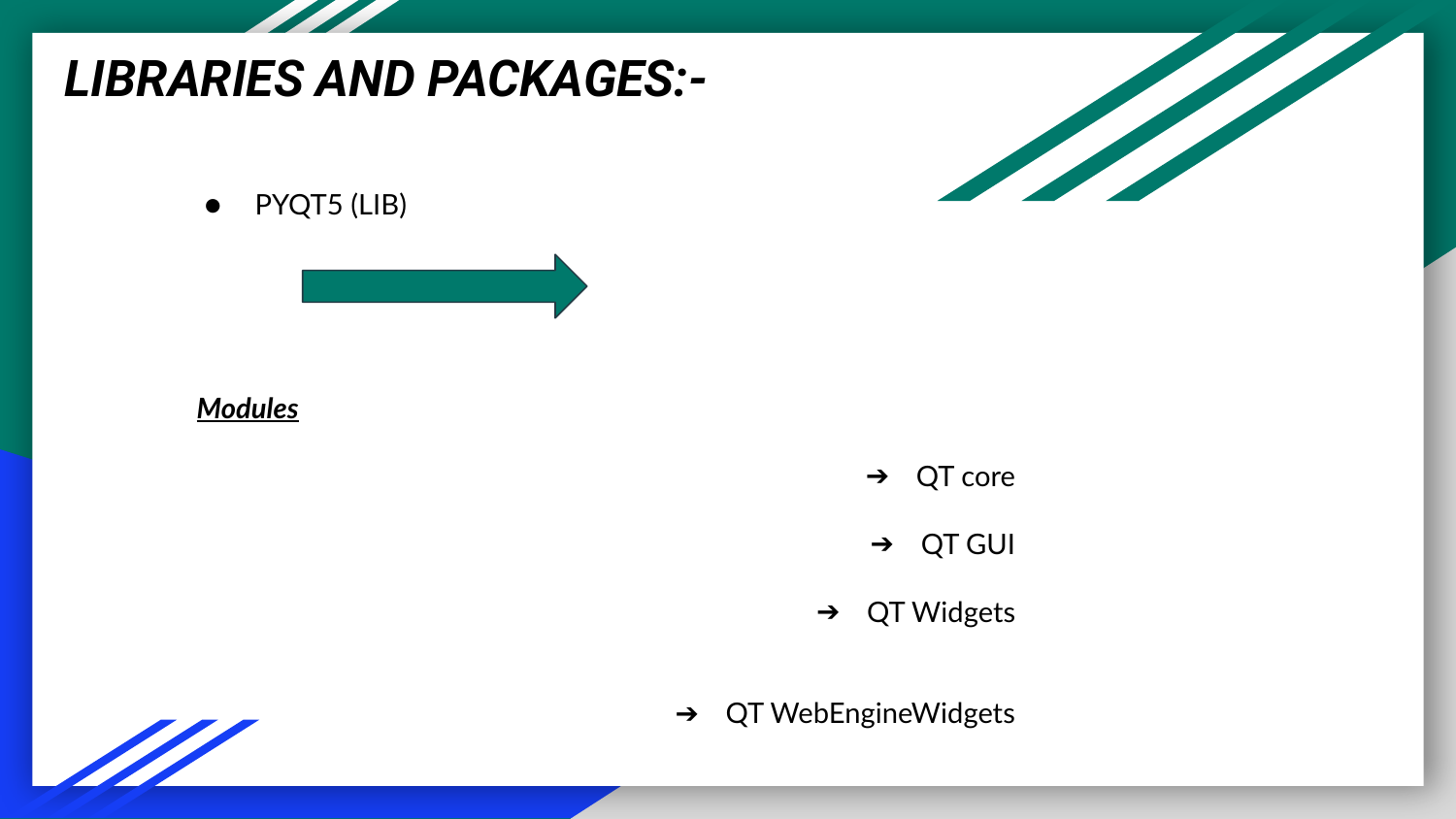

LIBRARIES AND PACKAGES:-

PYQT5 (LIB)

                                                                                                                     Modules

QT core

QT GUI

QT Widgets

QT WebEngineWidgets